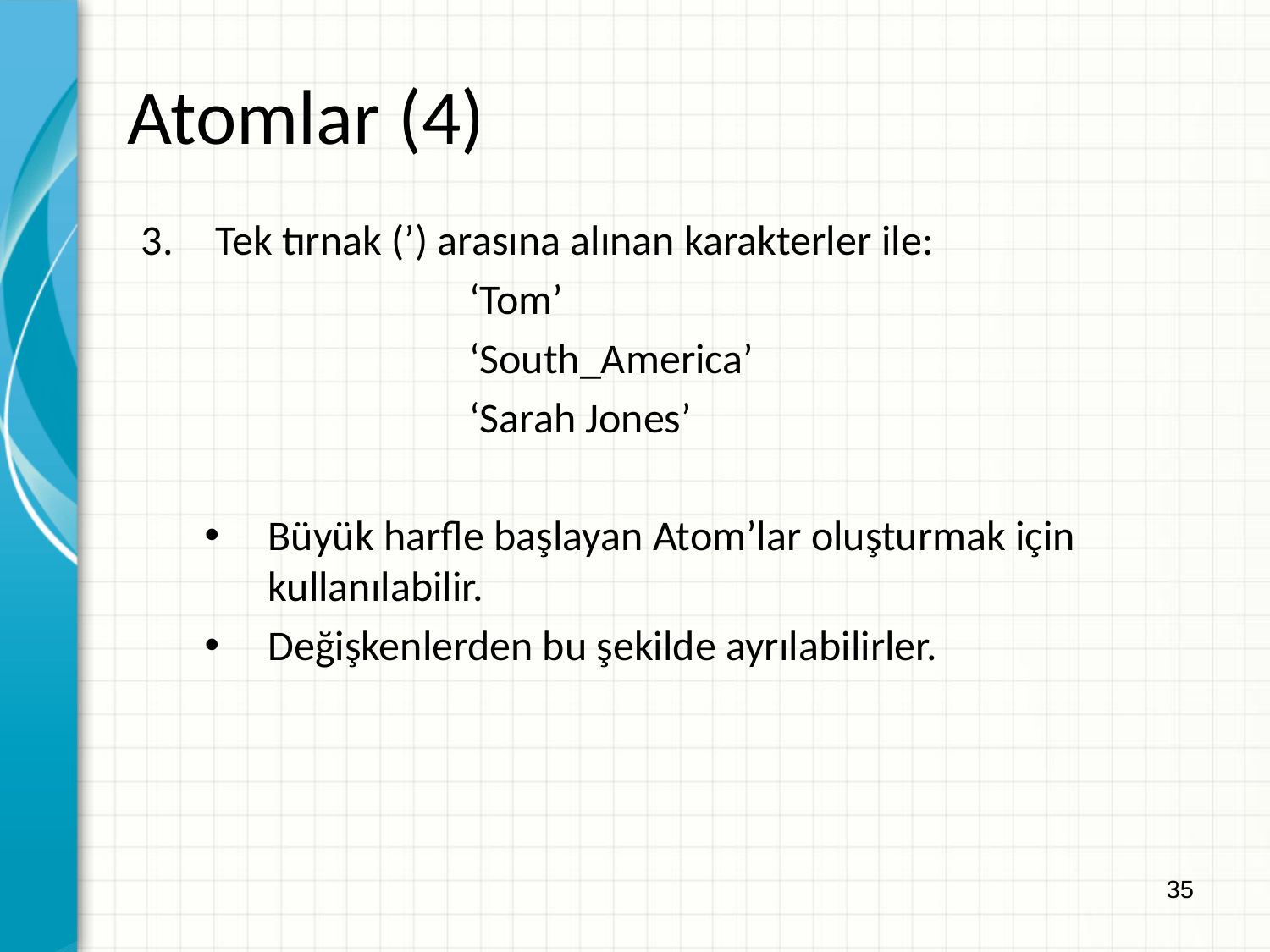

Atomlar (4)
Tek tırnak (’) arasına alınan karakterler ile:
			‘Tom’
			‘South_America’
			‘Sarah Jones’

Büyük harfle başlayan Atom’lar oluşturmak için kullanılabilir.
Değişkenlerden bu şekilde ayrılabilirler.
35